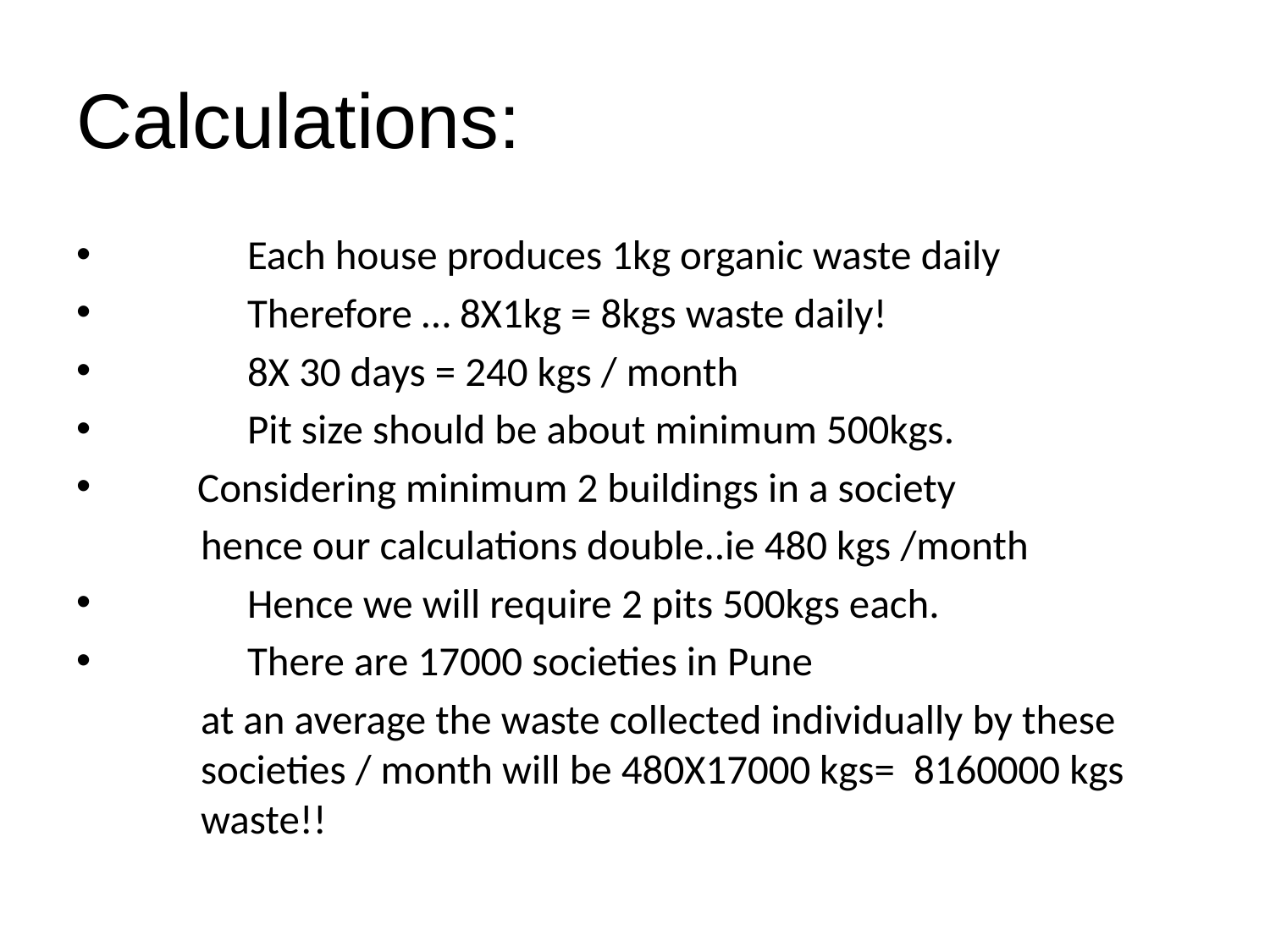

# Calculations:
 	Each house produces 1kg organic waste daily
 	Therefore … 8X1kg = 8kgs waste daily!
 	8X 30 days = 240 kgs / month
 	Pit size should be about minimum 500kgs.
        Considering minimum 2 buildings in a society
	hence our calculations double..ie 480 kgs /month
 	Hence we will require 2 pits 500kgs each.
 	There are 17000 societies in Pune
 	at an average the waste collected individually by these 	societies / month will be 480X17000 kgs=  8160000 kgs 	waste!!